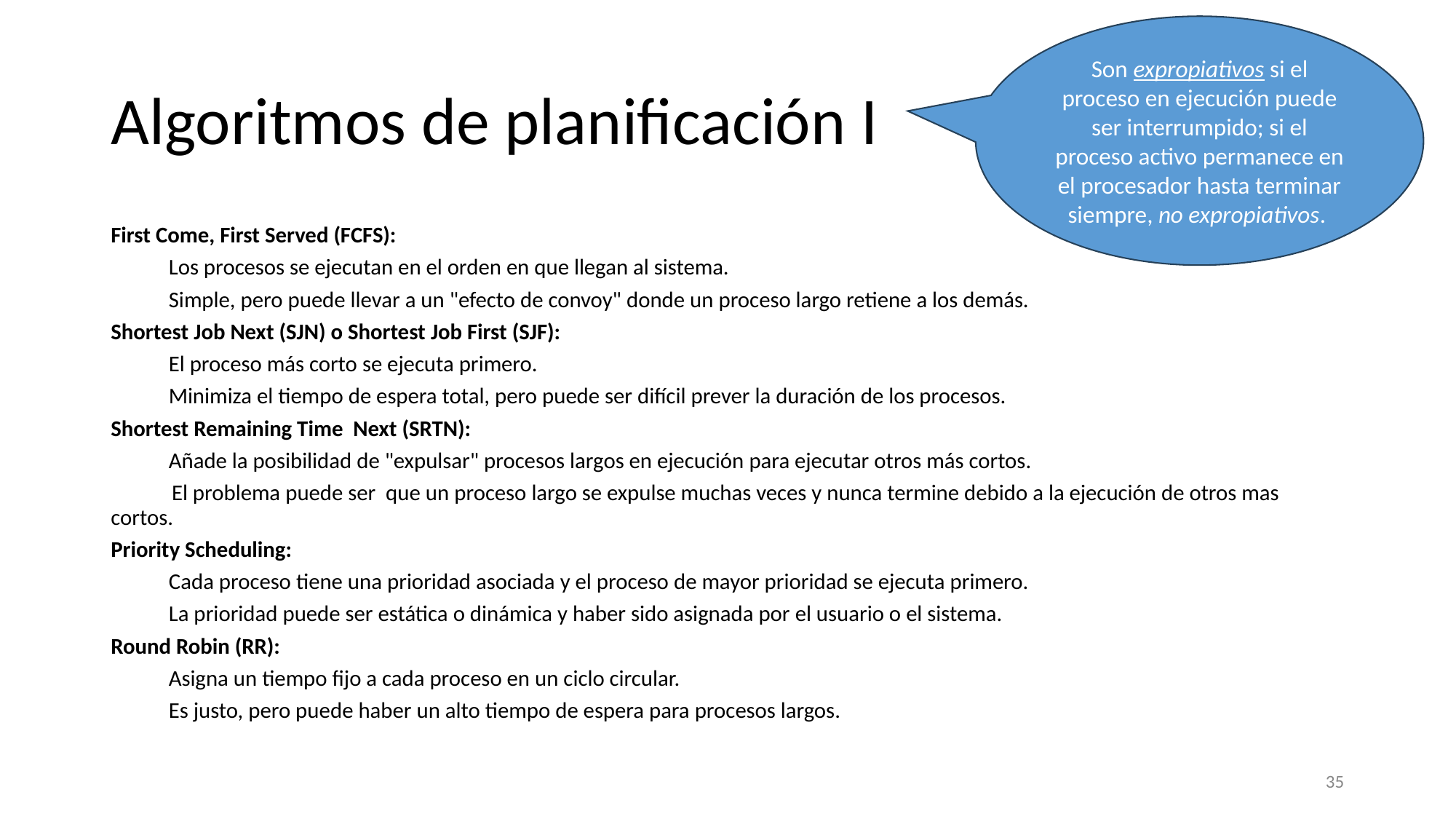

Son expropiativos si el proceso en ejecución puede ser interrumpido; si el proceso activo permanece en el procesador hasta terminar siempre, no expropiativos.
# Algoritmos de planificación I
First Come, First Served (FCFS):
	Los procesos se ejecutan en el orden en que llegan al sistema.
	Simple, pero puede llevar a un "efecto de convoy" donde un proceso largo retiene a los demás.
Shortest Job Next (SJN) o Shortest Job First (SJF):
	El proceso más corto se ejecuta primero.
	Minimiza el tiempo de espera total, pero puede ser difícil prever la duración de los procesos.
Shortest Remaining Time  Next (SRTN):
	Añade la posibilidad de "expulsar" procesos largos en ejecución para ejecutar otros más cortos.
El problema puede ser  que un proceso largo se expulse muchas veces y nunca termine debido a la ejecución de otros mas cortos.
Priority Scheduling:
	Cada proceso tiene una prioridad asociada y el proceso de mayor prioridad se ejecuta primero.
	La prioridad puede ser estática o dinámica y haber sido asignada por el usuario o el sistema.
Round Robin (RR):
	Asigna un tiempo fijo a cada proceso en un ciclo circular.
	Es justo, pero puede haber un alto tiempo de espera para procesos largos.
35